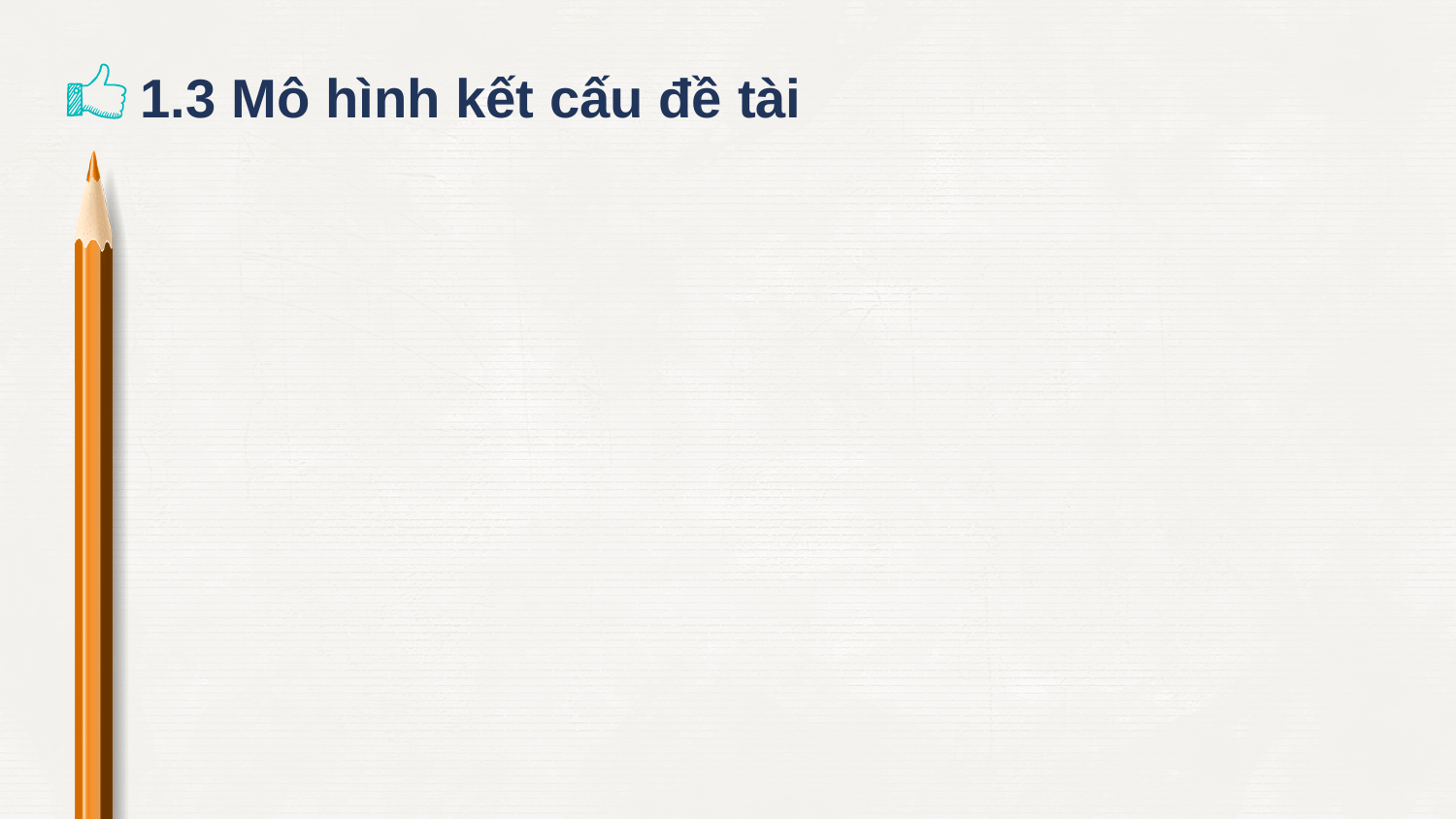

1.3 Mô hình kết cấu đề tài